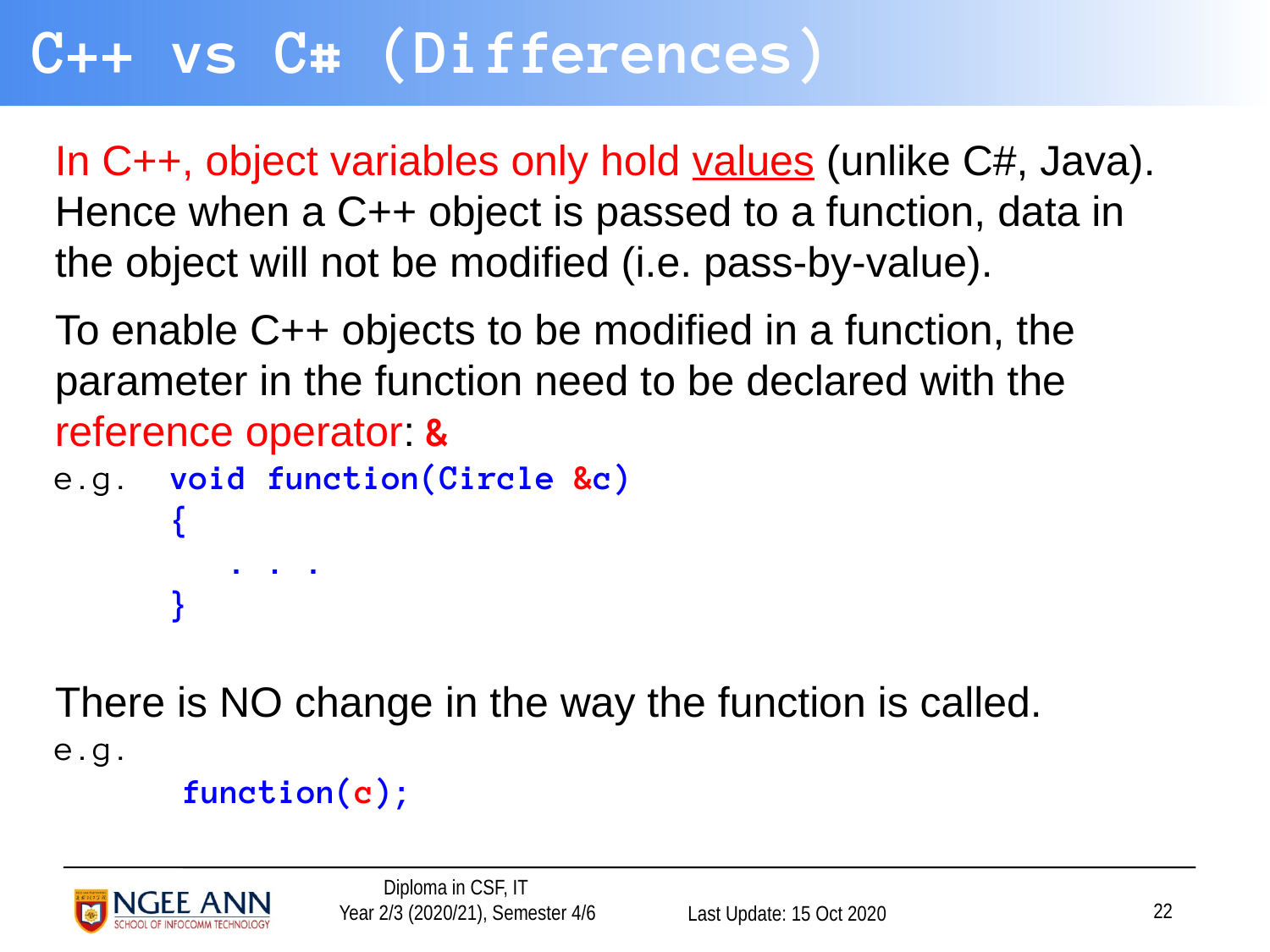

# C++ vs C# (Differences)
In C++, object variables only hold values (unlike C#, Java).
Hence when a C++ object is passed to a function, data in the object will not be modified (i.e. pass-by-value).

To enable C++ objects to be modified in a function, the parameter in the function need to be declared with the reference operator: &
e.g.  void function(Circle &c)
      {
         . . .
      }

There is NO change in the way the function is called.
e.g.
	function(c);